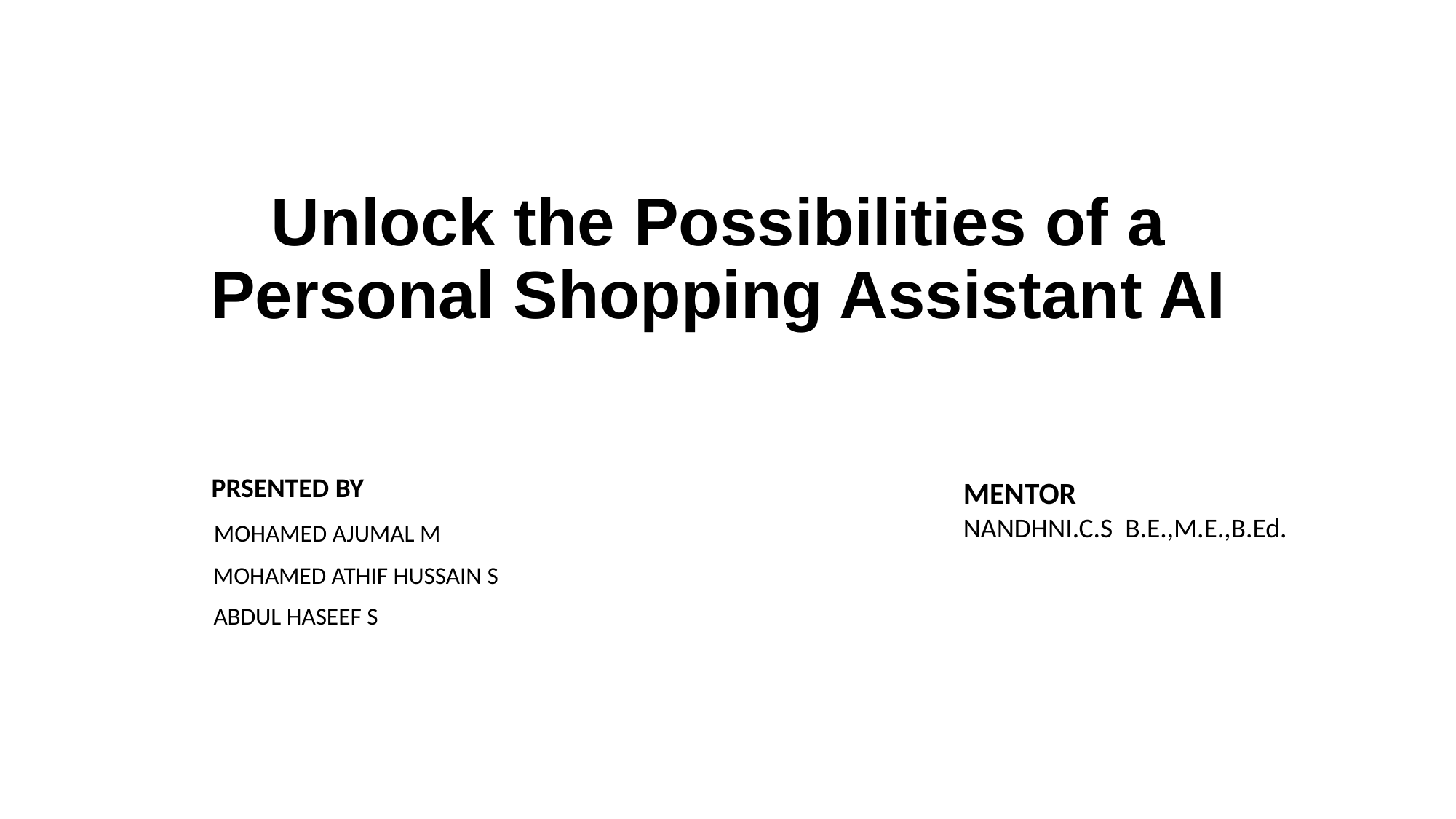

# Unlock the Possibilities of a Personal Shopping Assistant AI
PRSENTED BY
             MOHAMED AJUMAL M
                         MOHAMED ATHIF HUSSAIN S
   ABDUL HASEEF S
MENTOR
NANDHNI.C.S  B.E.,M.E.,B.Ed.